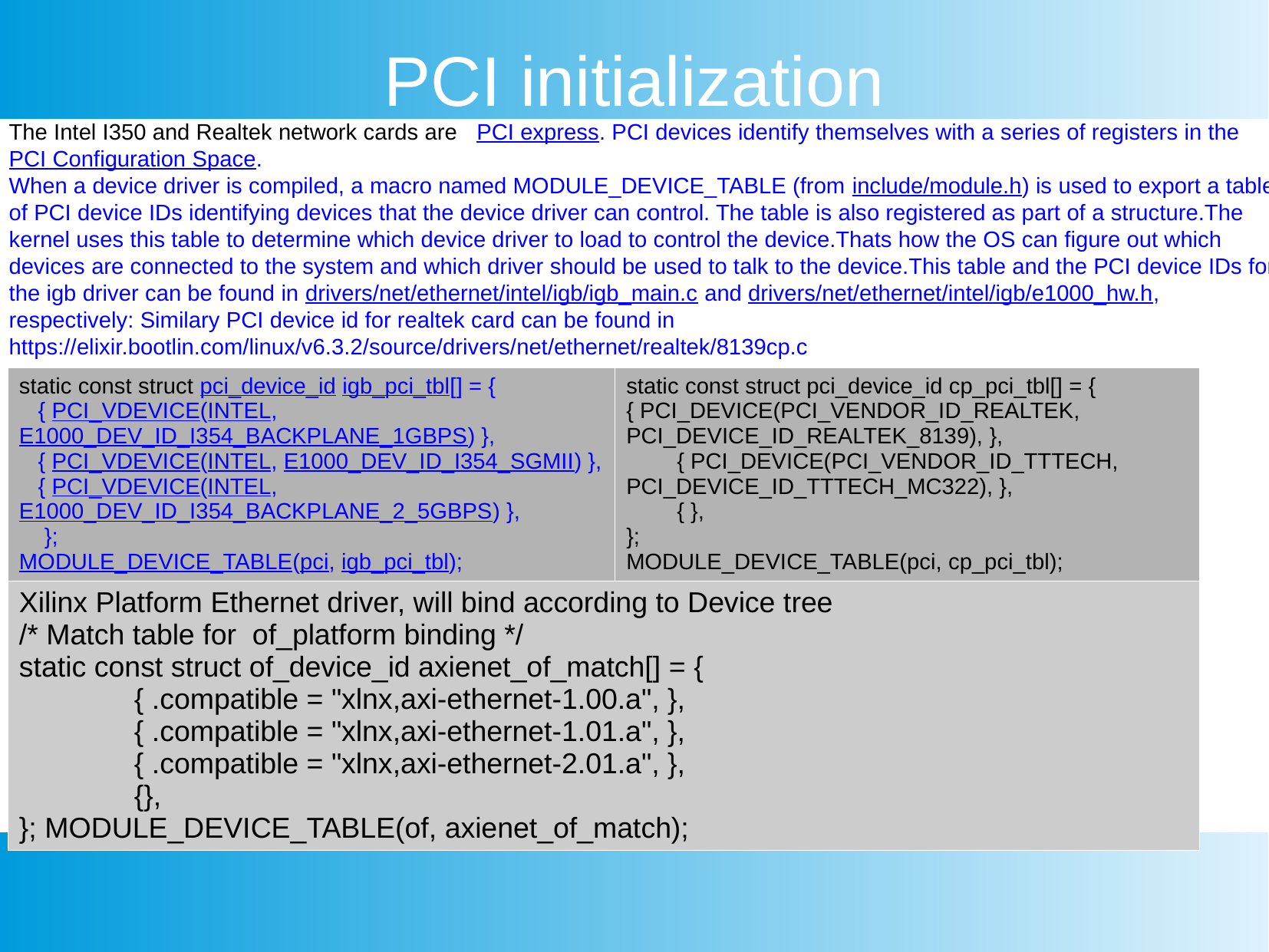

PCI initialization
The Intel I350 and Realtek network cards are   PCI express. PCI devices identify themselves with a series of registers in the PCI Configuration Space.
When a device driver is compiled, a macro named MODULE_DEVICE_TABLE (from include/module.h) is used to export a table of PCI device IDs identifying devices that the device driver can control. The table is also registered as part of a structure.The kernel uses this table to determine which device driver to load to control the device.Thats how the OS can figure out which devices are connected to the system and which driver should be used to talk to the device.This table and the PCI device IDs for the igb driver can be found in drivers/net/ethernet/intel/igb/igb_main.c and drivers/net/ethernet/intel/igb/e1000_hw.h, respectively: Similary PCI device id for realtek card can be found in https://elixir.bootlin.com/linux/v6.3.2/source/drivers/net/ethernet/realtek/8139cp.c

| static const struct pci\_device\_id igb\_pci\_tbl[] = { { PCI\_VDEVICE(INTEL, E1000\_DEV\_ID\_I354\_BACKPLANE\_1GBPS) }, { PCI\_VDEVICE(INTEL, E1000\_DEV\_ID\_I354\_SGMII) }, { PCI\_VDEVICE(INTEL, E1000\_DEV\_ID\_I354\_BACKPLANE\_2\_5GBPS) }, }; MODULE\_DEVICE\_TABLE(pci, igb\_pci\_tbl); | static const struct pci\_device\_id cp\_pci\_tbl[] = { { PCI\_DEVICE(PCI\_VENDOR\_ID\_REALTEK, PCI\_DEVICE\_ID\_REALTEK\_8139), }, { PCI\_DEVICE(PCI\_VENDOR\_ID\_TTTECH, PCI\_DEVICE\_ID\_TTTECH\_MC322), }, { }, }; MODULE\_DEVICE\_TABLE(pci, cp\_pci\_tbl); |
| --- | --- |
| Xilinx Platform Ethernet driver, will bind according to Device tree /\* Match table for of\_platform binding \*/ static const struct of\_device\_id axienet\_of\_match[] = { { .compatible = "xlnx,axi-ethernet-1.00.a", }, { .compatible = "xlnx,axi-ethernet-1.01.a", }, { .compatible = "xlnx,axi-ethernet-2.01.a", }, {}, }; MODULE\_DEVICE\_TABLE(of, axienet\_of\_match); |  |